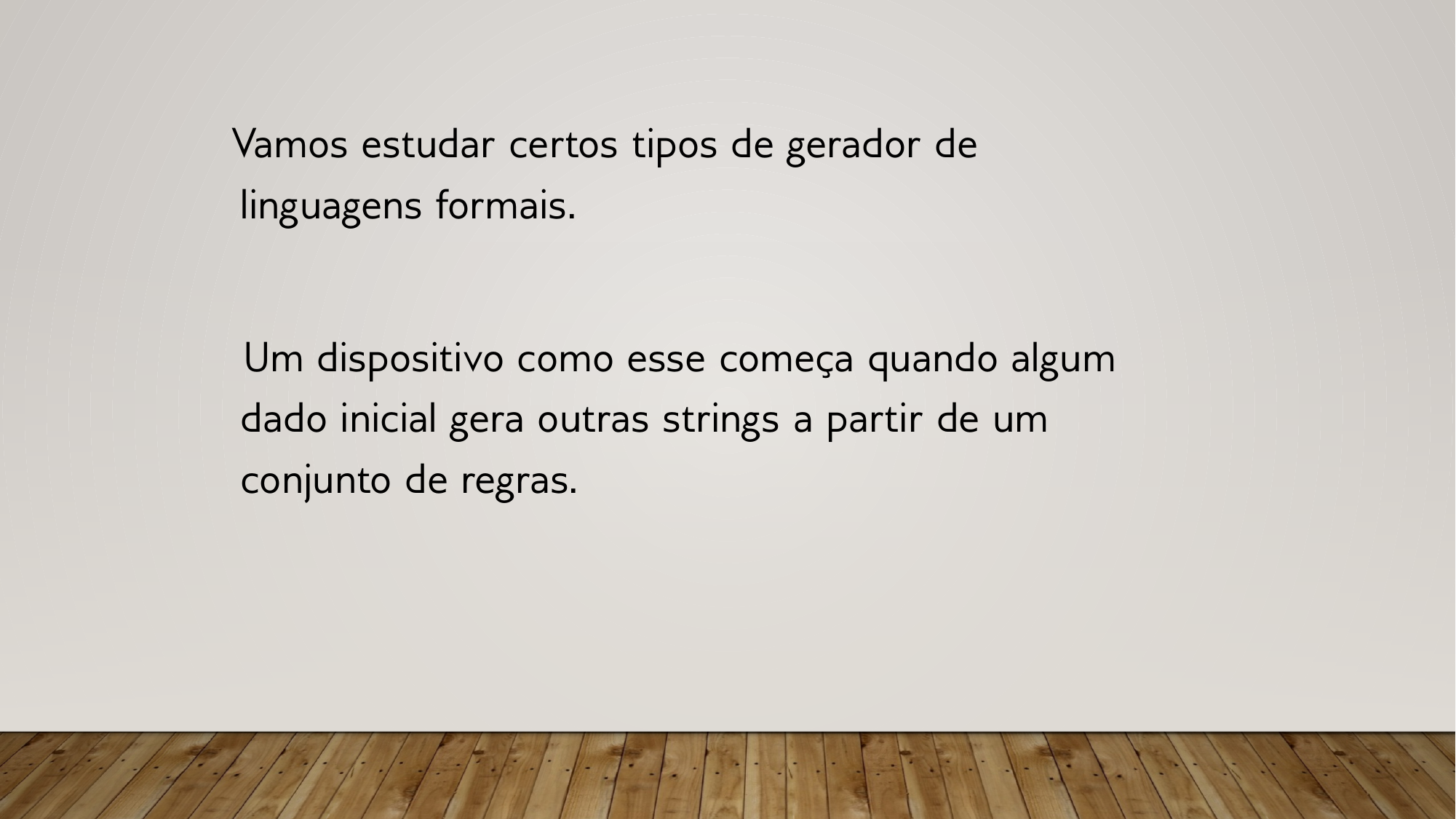

Vamos estudar certos tipos de gerador de linguagens formais.

      Um dispositivo como esse começa quando algum dado inicial gera outras strings a partir de um conjunto de regras.